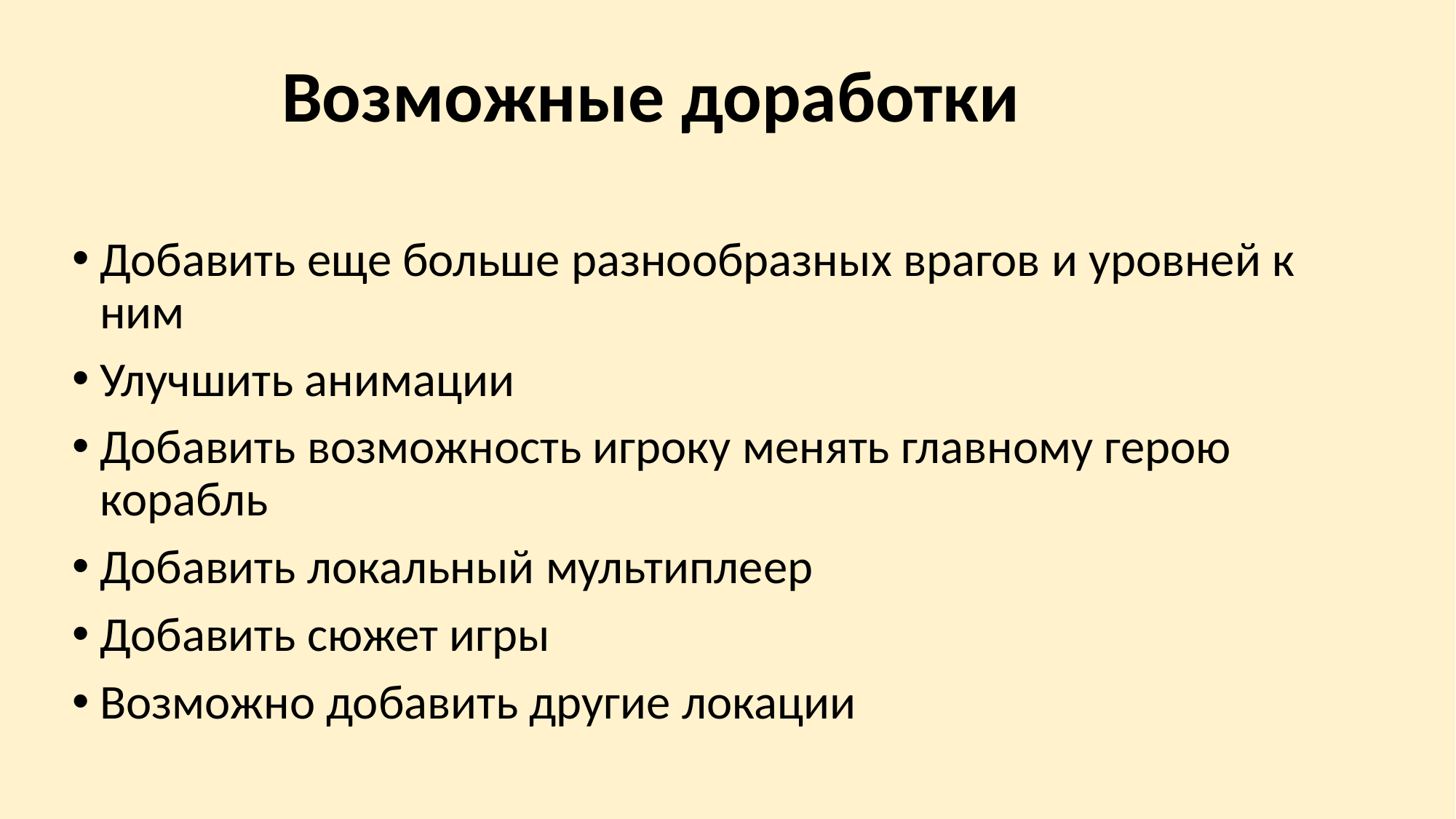

# Возможные доработки
Добавить еще больше разнообразных врагов и уровней к ним
Улучшить анимации
Добавить возможность игроку менять главному герою корабль
Добавить локальный мультиплеер
Добавить сюжет игры
Возможно добавить другие локации